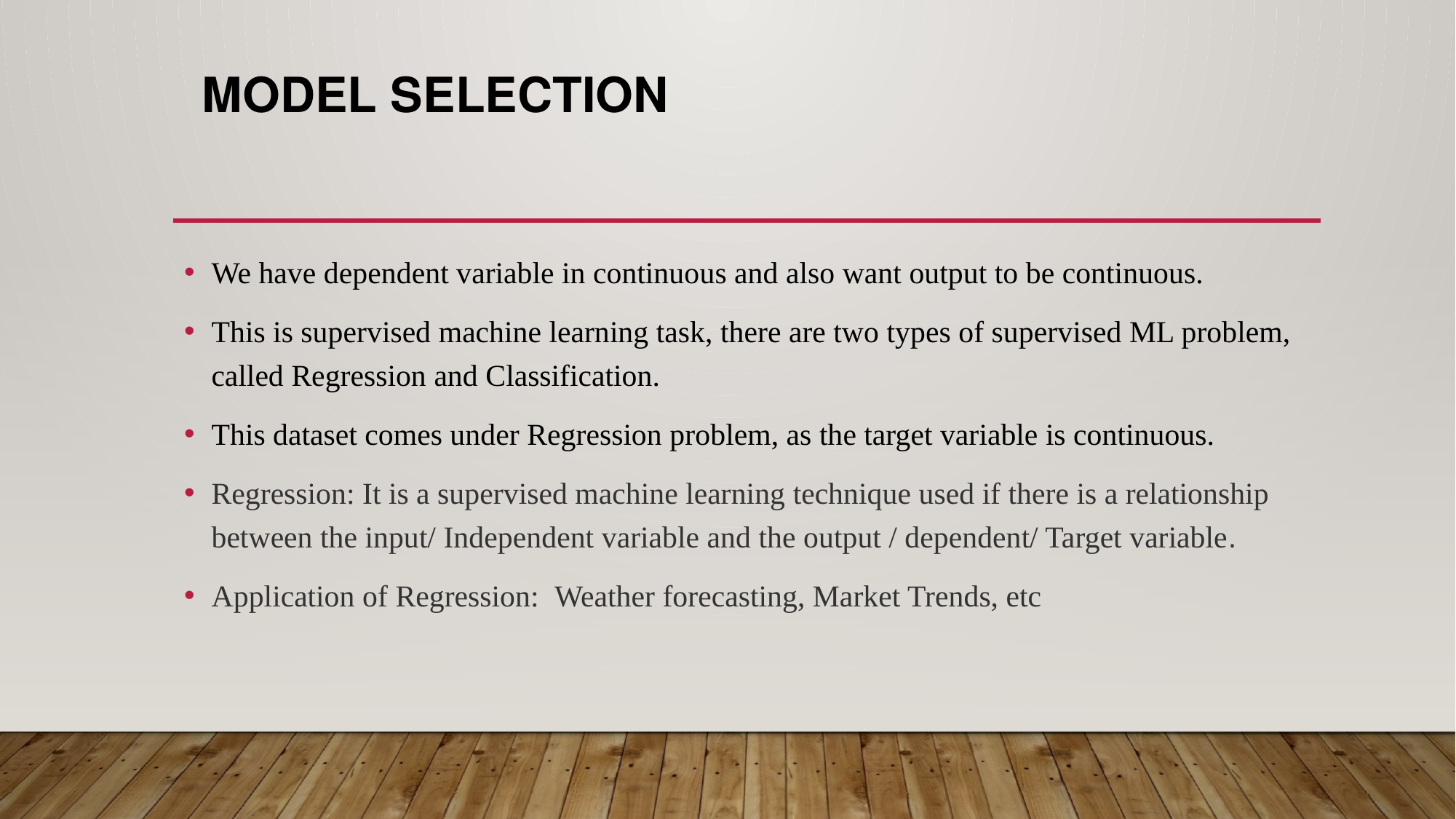

# Model selection
We have dependent variable in continuous and also want output to be continuous.
This is supervised machine learning task, there are two types of supervised ML problem, called Regression and Classification.
This dataset comes under Regression problem, as the target variable is continuous.
Regression: It is a supervised machine learning technique used if there is a relationship between the input/ Independent variable and the output / dependent/ Target variable.
Application of Regression:  Weather forecasting, Market Trends, etc